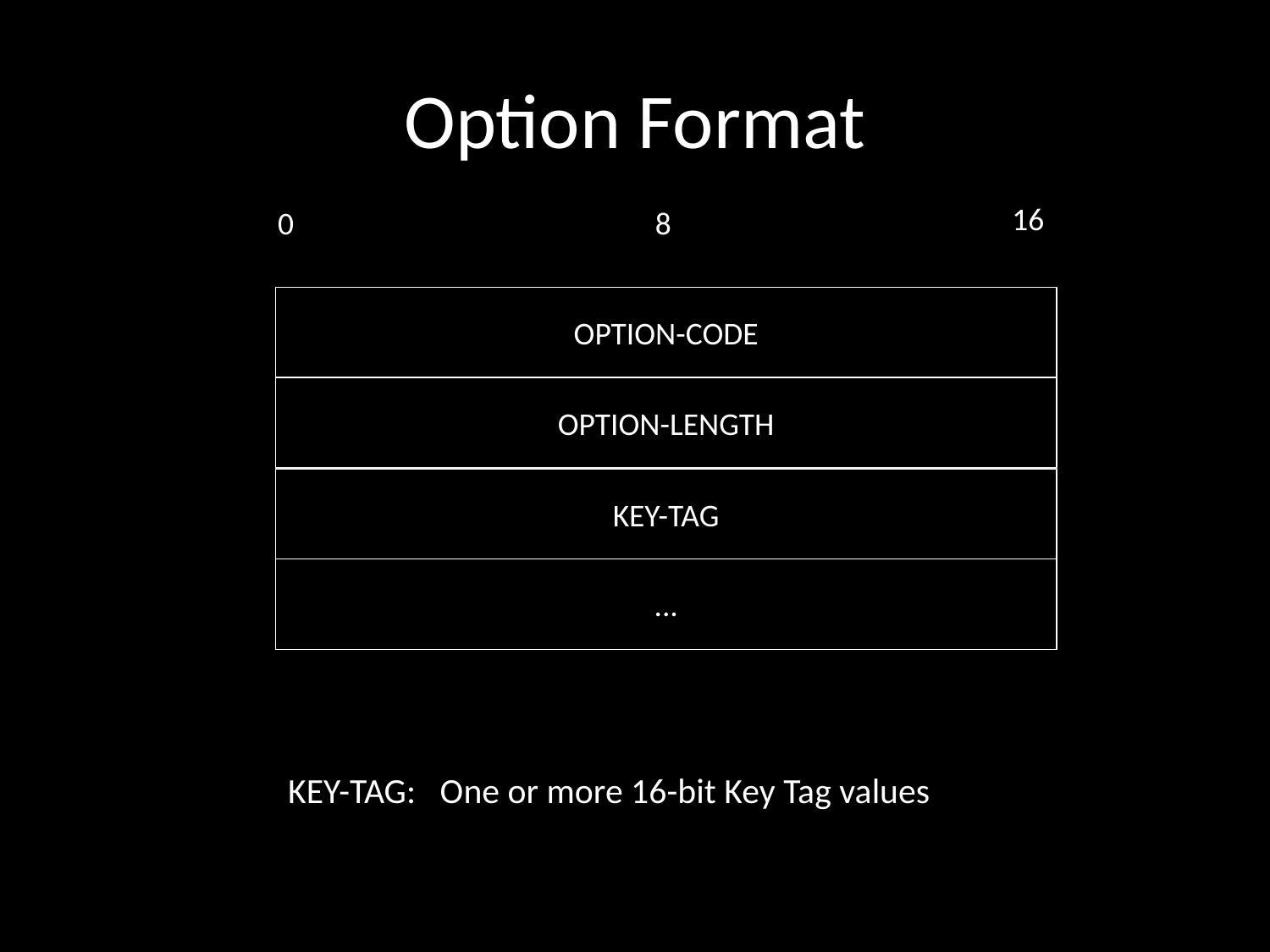

# Option Format
16
0
8
OPTION-CODE
OPTION-LENGTH
KEY-TAG
...
KEY-TAG:   One or more 16-bit Key Tag values